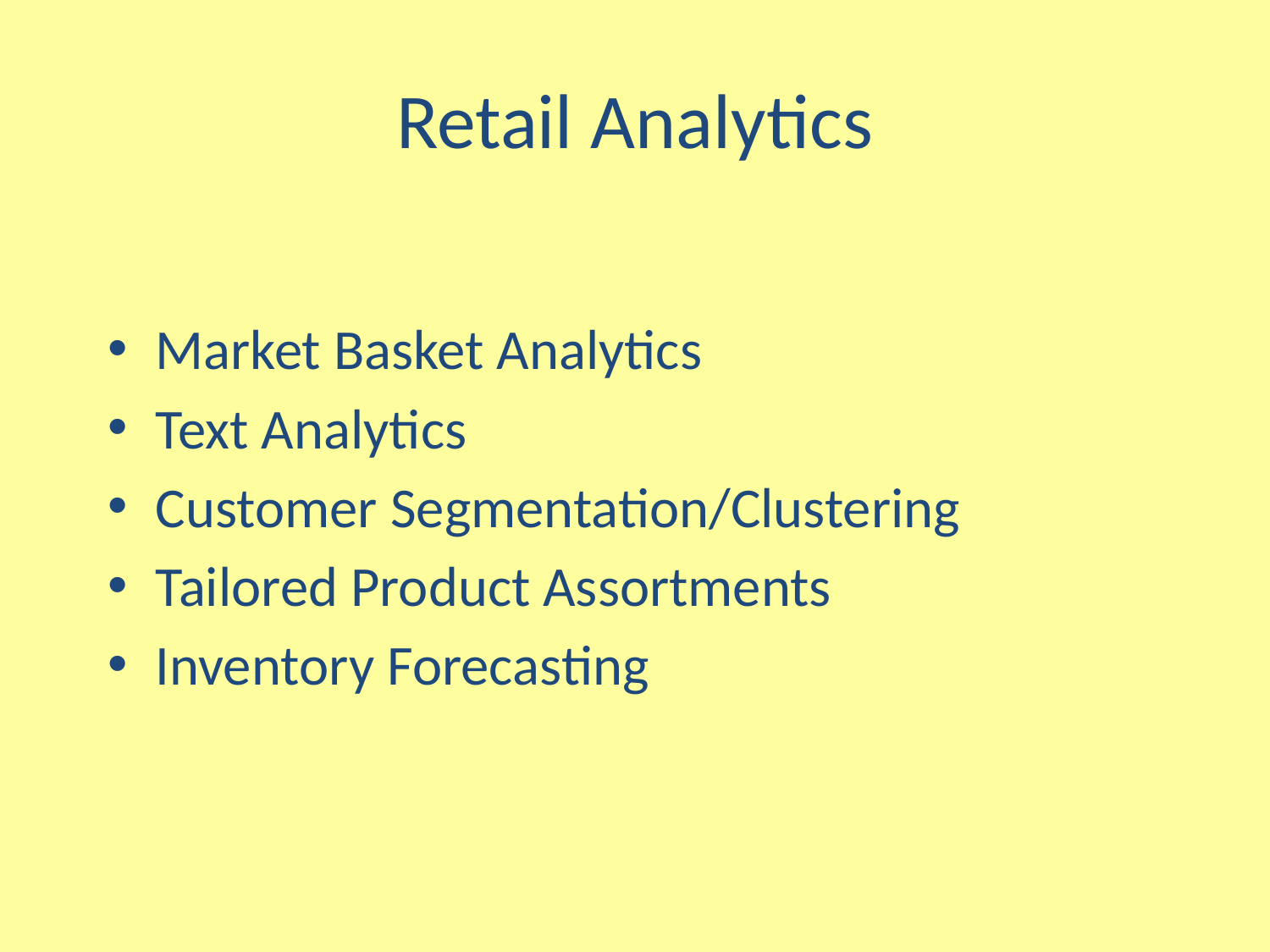

# Retail Analytics
Market Basket Analytics
Text Analytics
Customer Segmentation/Clustering
Tailored Product Assortments
Inventory Forecasting